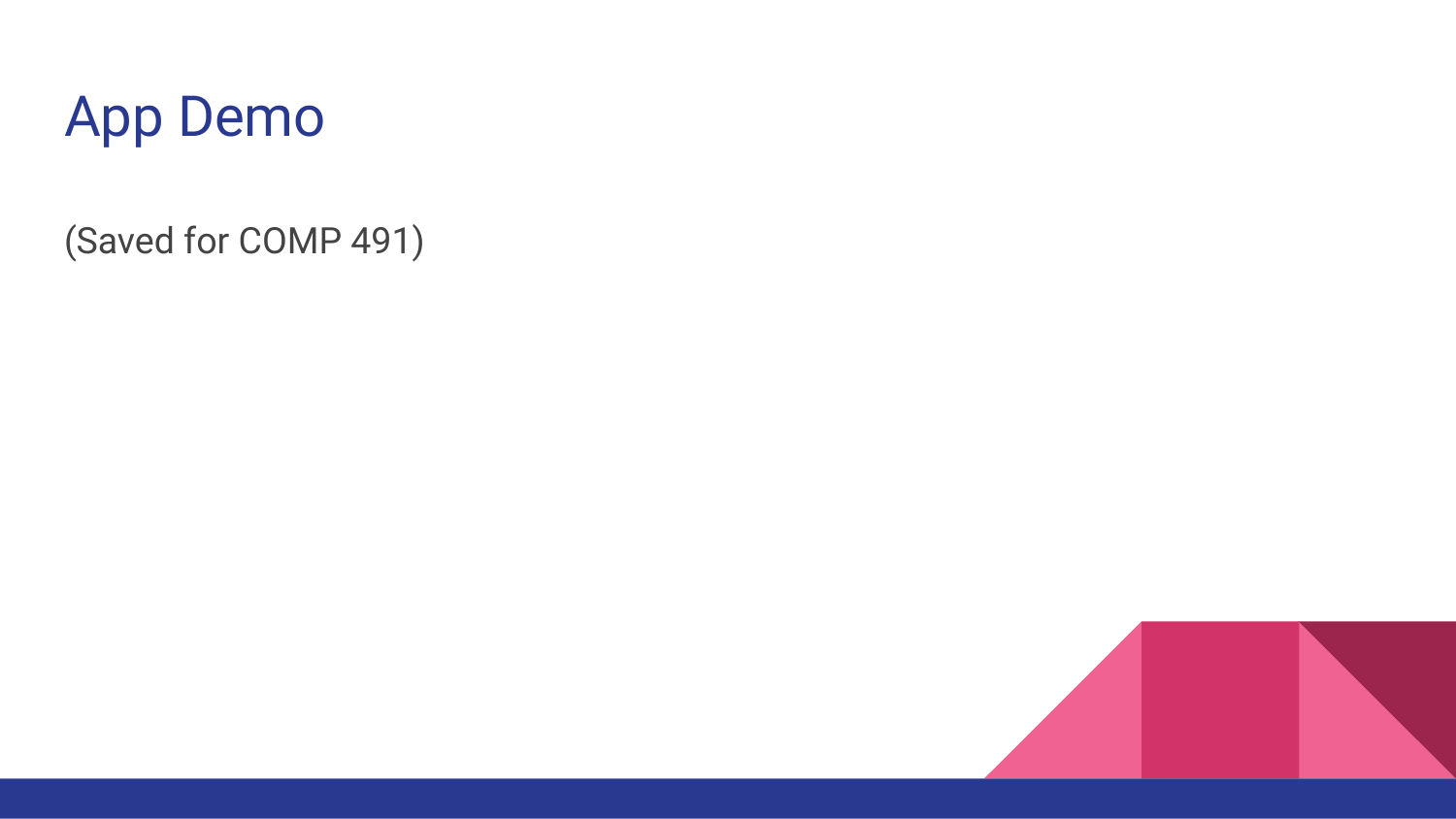

# App Demo
(Saved for COMP 491)